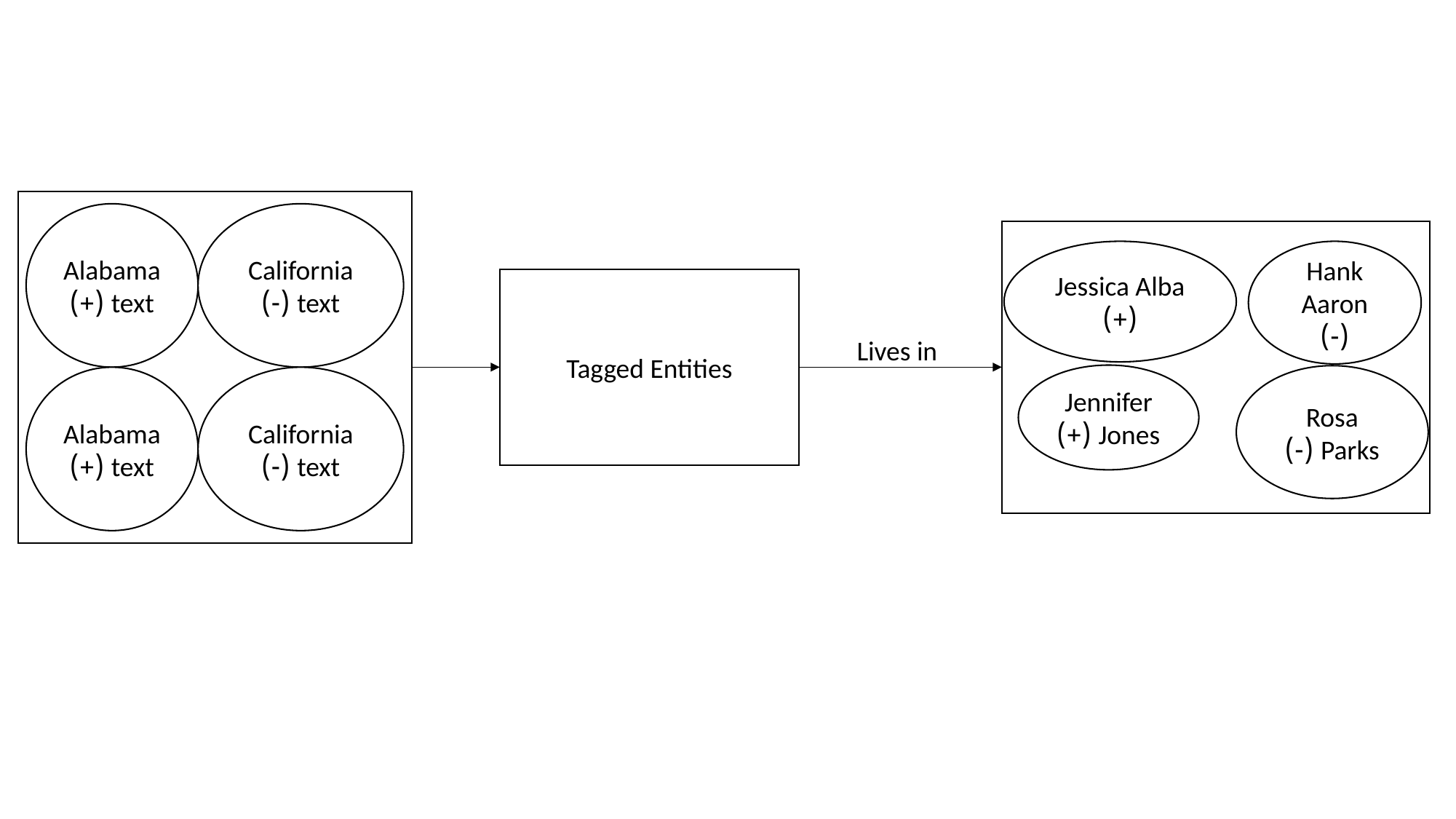

Alabama text (+)
California text (-)
Alabama text (+)
California text (-)

Jessica Alba (+)
Hank Aaron (-)
Jennifer Jones (+)
Rosa Parks (-)
Tagged Entities
Lives in